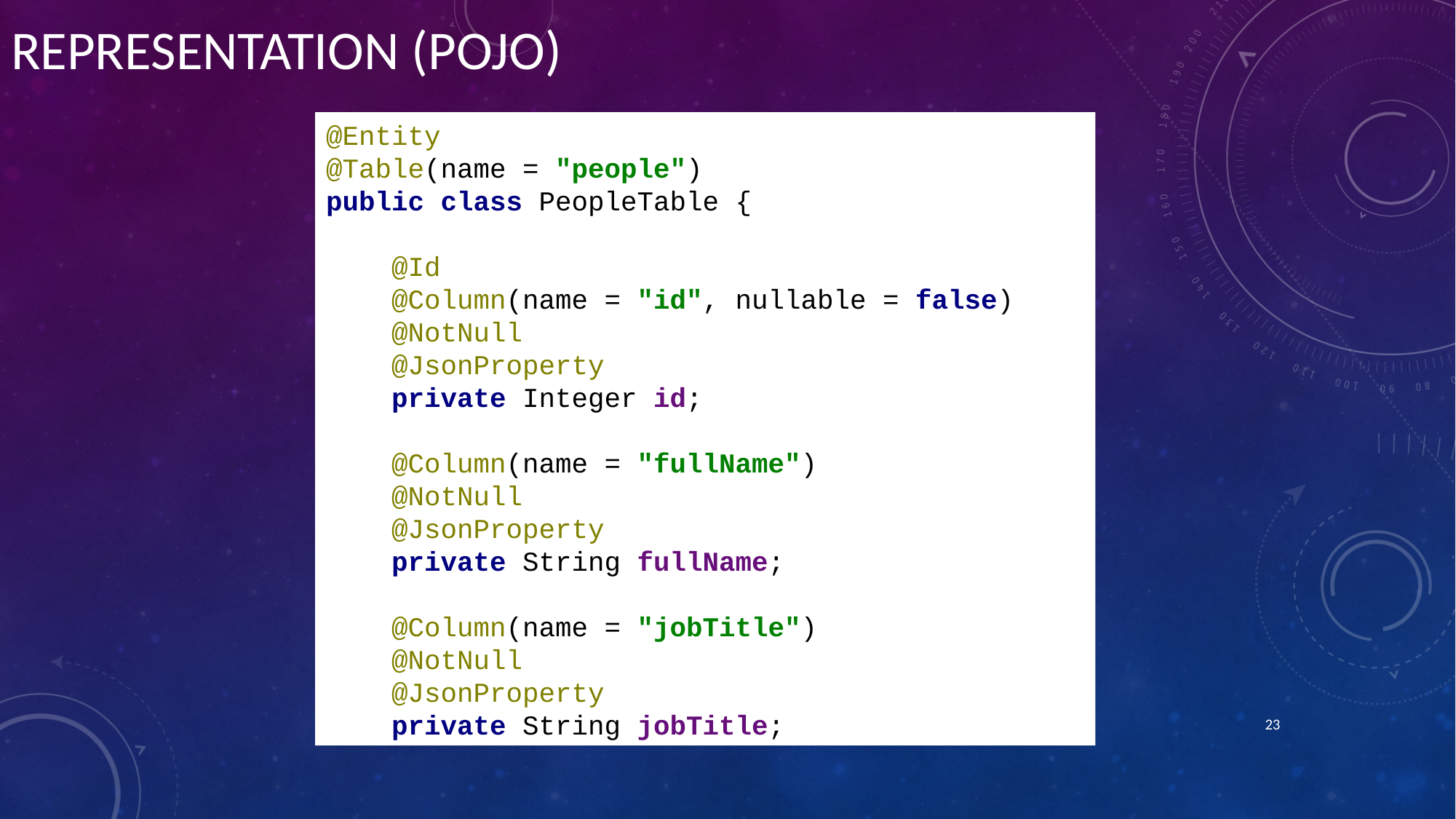

# Representation (Pojo)
@Entity
@Table(name = "people")
public class PeopleTable {
    @Id
    @Column(name = "id", nullable = false)
    @NotNull
    @JsonProperty
    private Integer id;
    @Column(name = "fullName")
    @NotNull
    @JsonProperty
    private String fullName;
    @Column(name = "jobTitle")
    @NotNull
    @JsonProperty
    private String jobTitle;
23